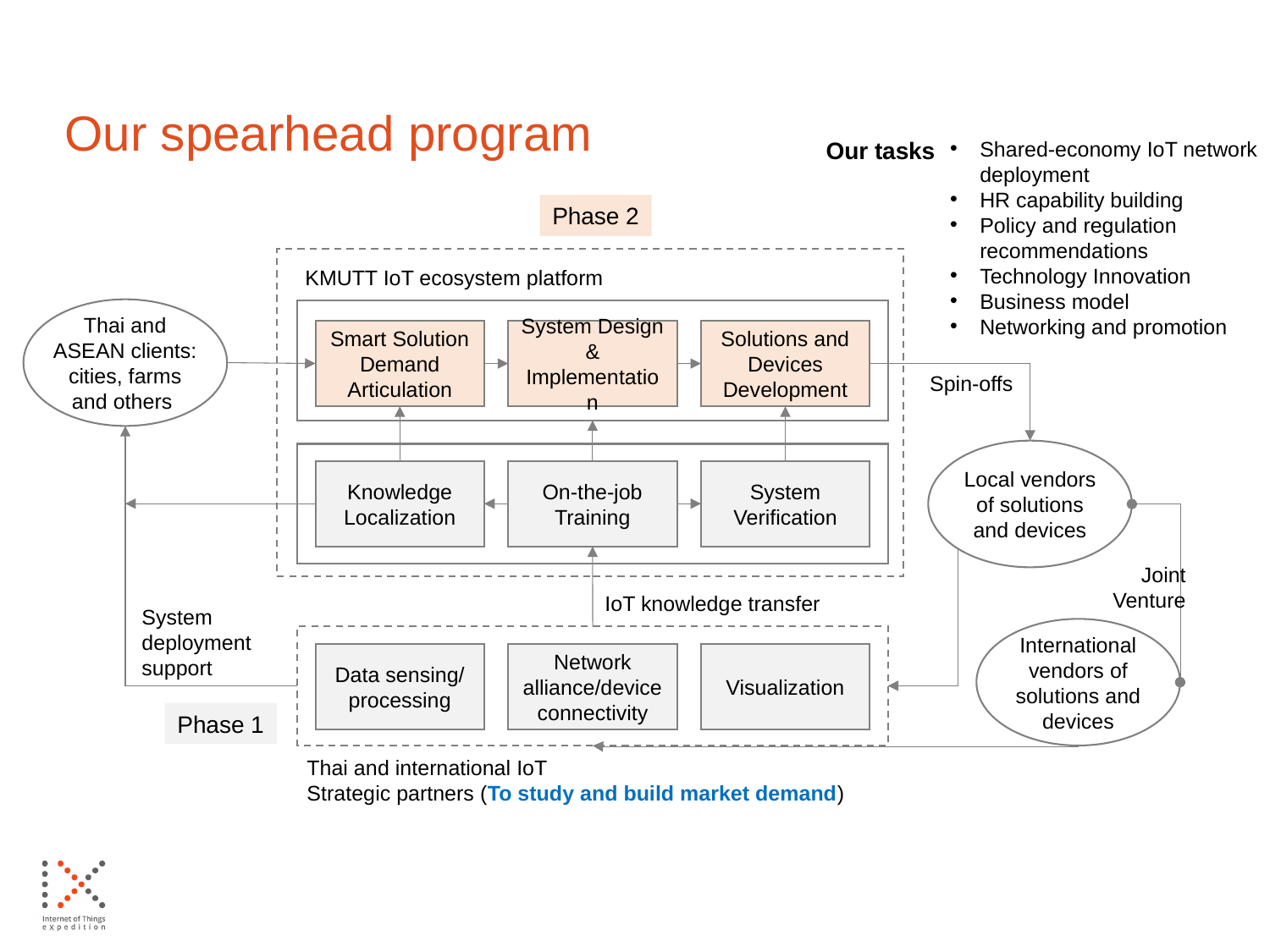

Our spearhead program
Our tasks
Shared-economy IoT network deployment
HR capability building
Policy and regulation recommendations
Technology Innovation
Business model
Networking and promotion
Phase 2

KMUTT IoT ecosystem platform
Thai and ASEAN clients: cities, farms and others

Smart Solution Demand Articulation
System Design & Implementation
Solutions and Devices Development
Spin-offs
Local vendors of solutions and devices

Knowledge
Localization
On-the-job Training
System Verification
Joint Venture
IoT knowledge transfer
System deployment support
International vendors of solutions and devices

Data sensing/ processing
Network alliance/device connectivity
Visualization
Phase 1
Thai and international IoT
Strategic partners (To study and build market demand)